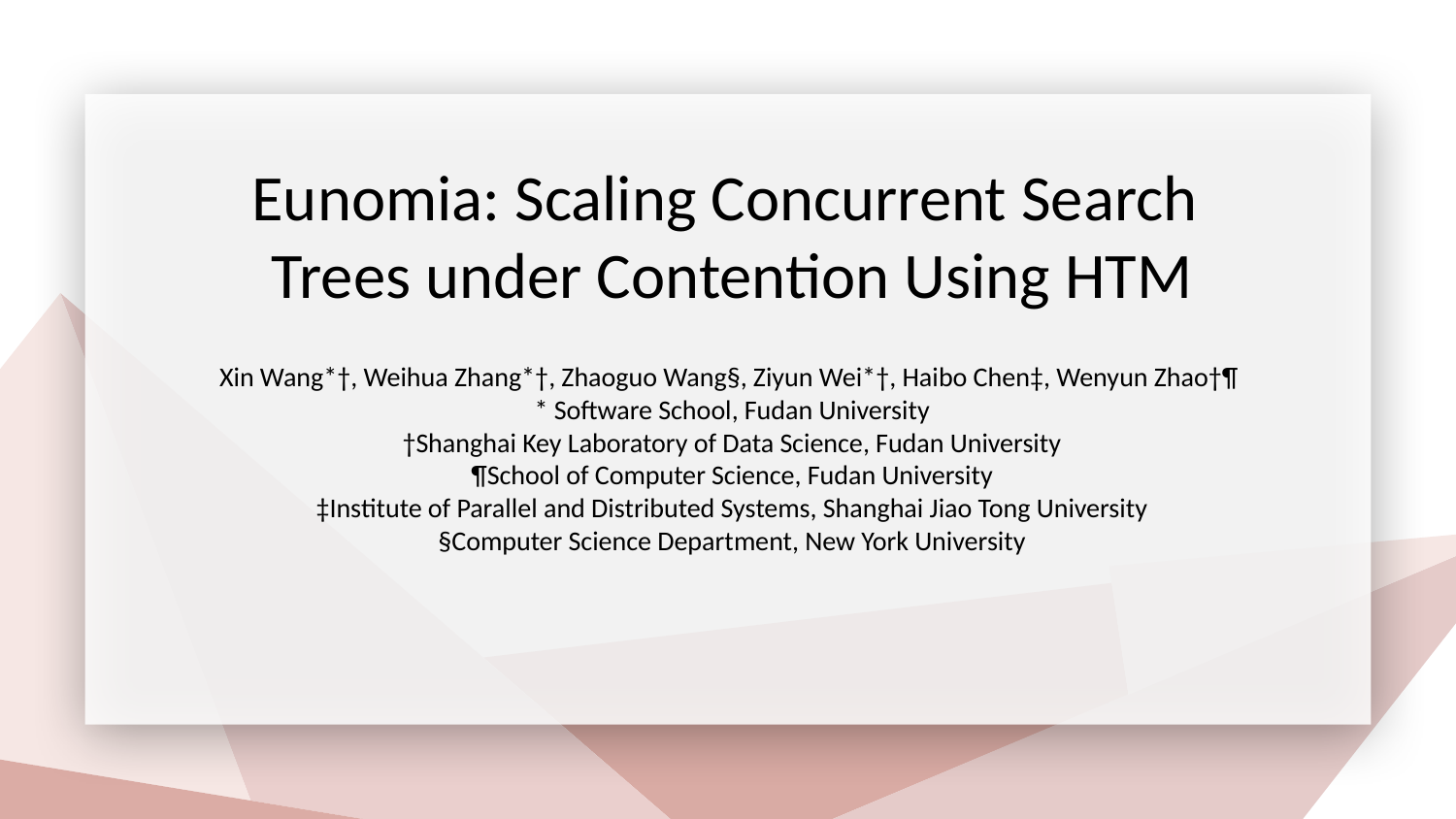

Eunomia: Scaling Concurrent Search
Trees under Contention Using HTM

Xin Wang*†, Weihua Zhang*†, Zhaoguo Wang§, Ziyun Wei*†, Haibo Chen‡, Wenyun Zhao†¶
* Software School, Fudan University
†Shanghai Key Laboratory of Data Science, Fudan University
¶School of Computer Science, Fudan University
‡Institute of Parallel and Distributed Systems, Shanghai Jiao Tong University
§Computer Science Department, New York University